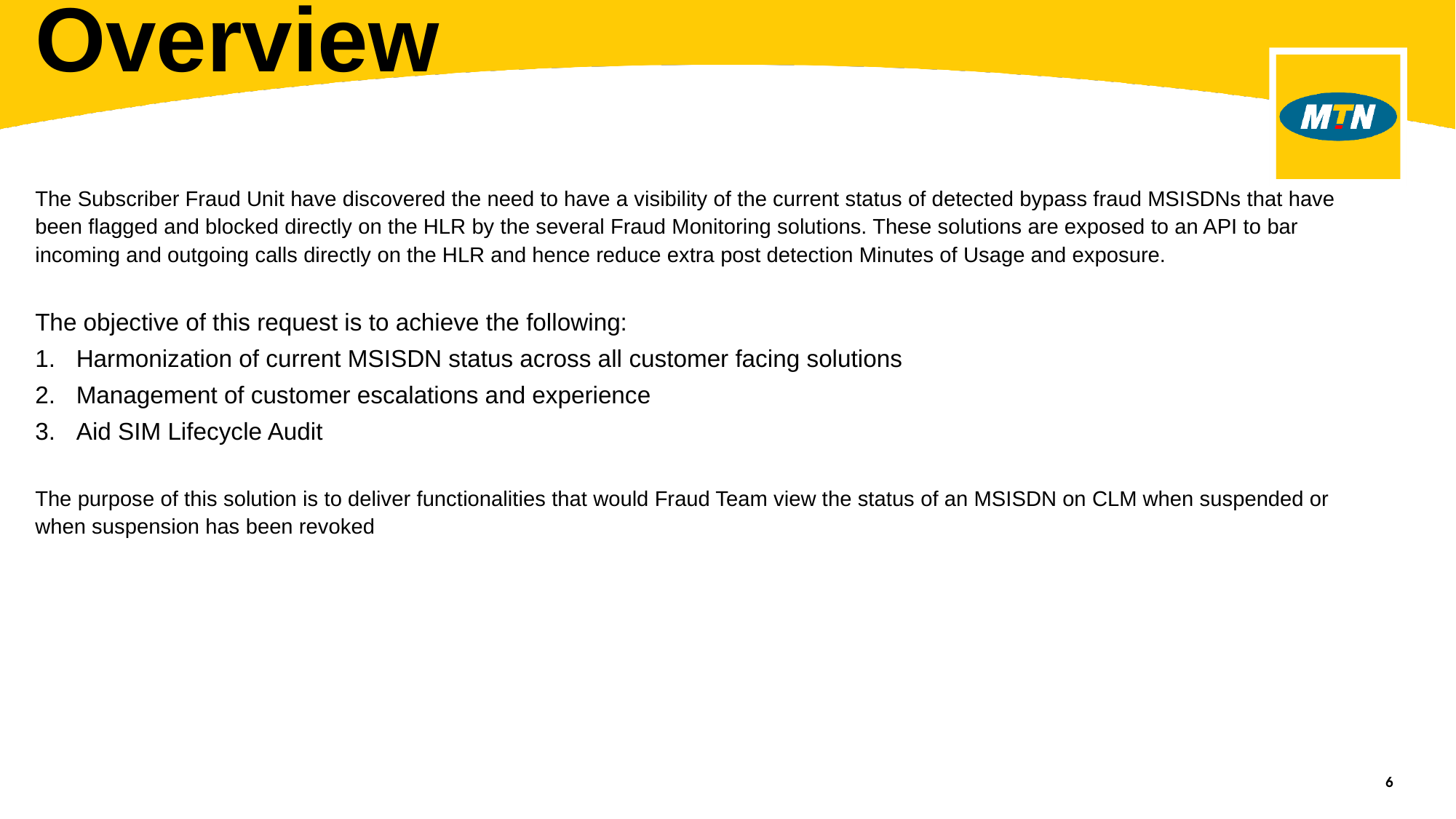

Overview
The Subscriber Fraud Unit have discovered the need to have a visibility of the current status of detected bypass fraud MSISDNs that have been flagged and blocked directly on the HLR by the several Fraud Monitoring solutions. These solutions are exposed to an API to bar incoming and outgoing calls directly on the HLR and hence reduce extra post detection Minutes of Usage and exposure.

The objective of this request is to achieve the following:
Harmonization of current MSISDN status across all customer facing solutions
Management of customer escalations and experience
Aid SIM Lifecycle Audit

The purpose of this solution is to deliver functionalities that would Fraud Team view the status of an MSISDN on CLM when suspended or when suspension has been revoked